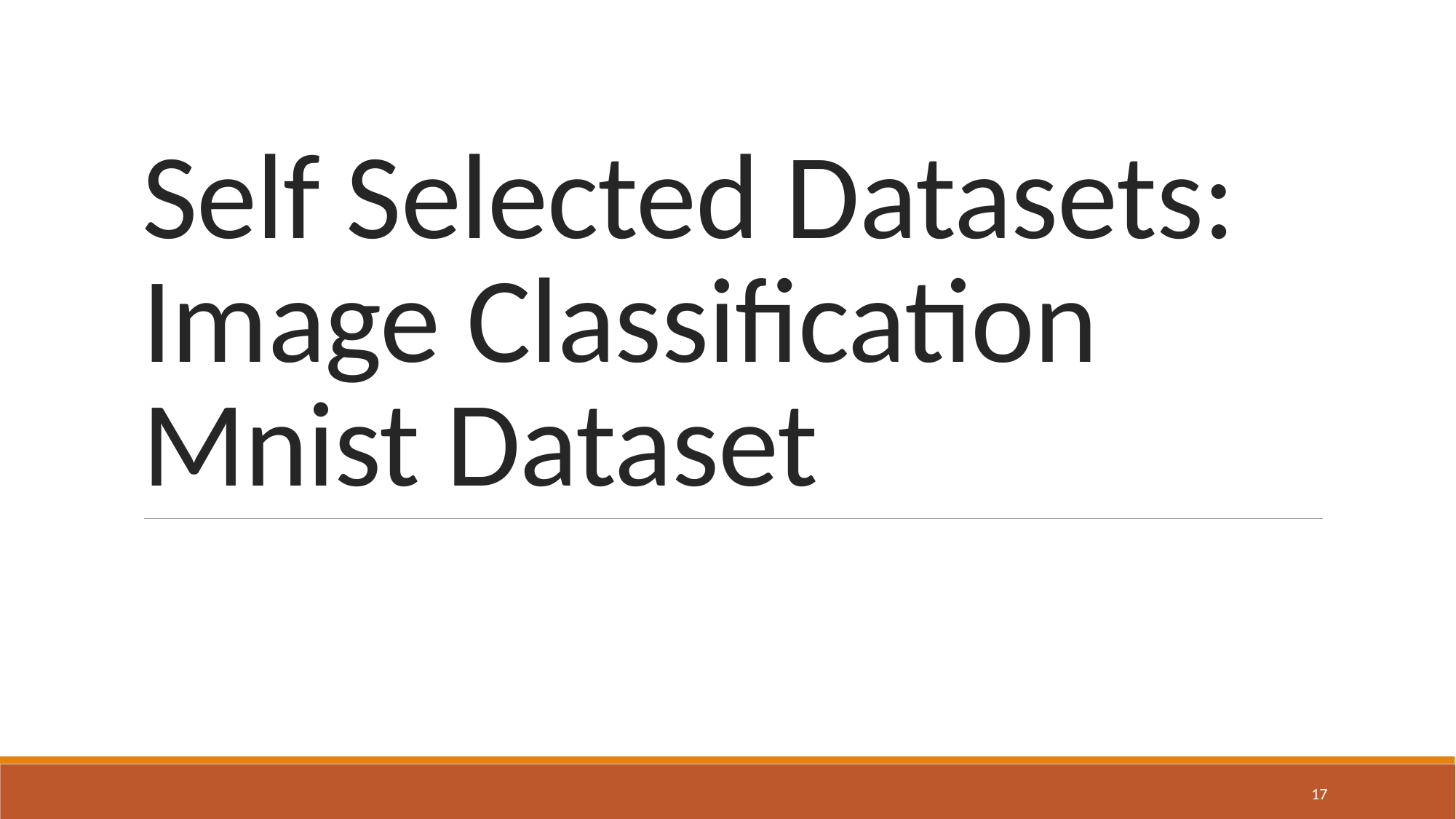

# Self Selected Datasets: Image Classification Mnist Dataset

17